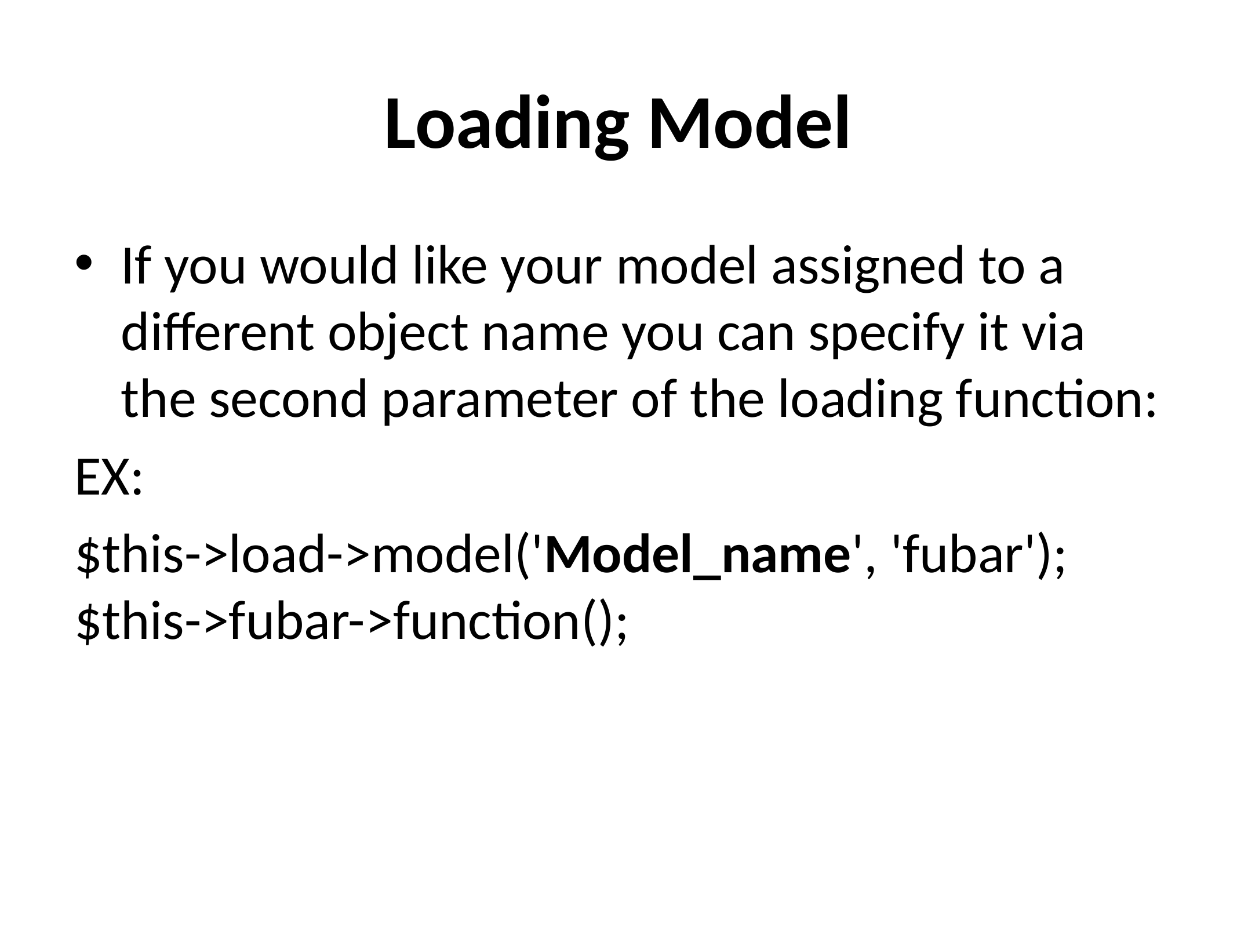

# Loading Model
If you would like your model assigned to a different object name you can specify it via the second parameter of the loading function:
EX:
$this->load->model('Model_name', 'fubar');
$this->fubar->function();